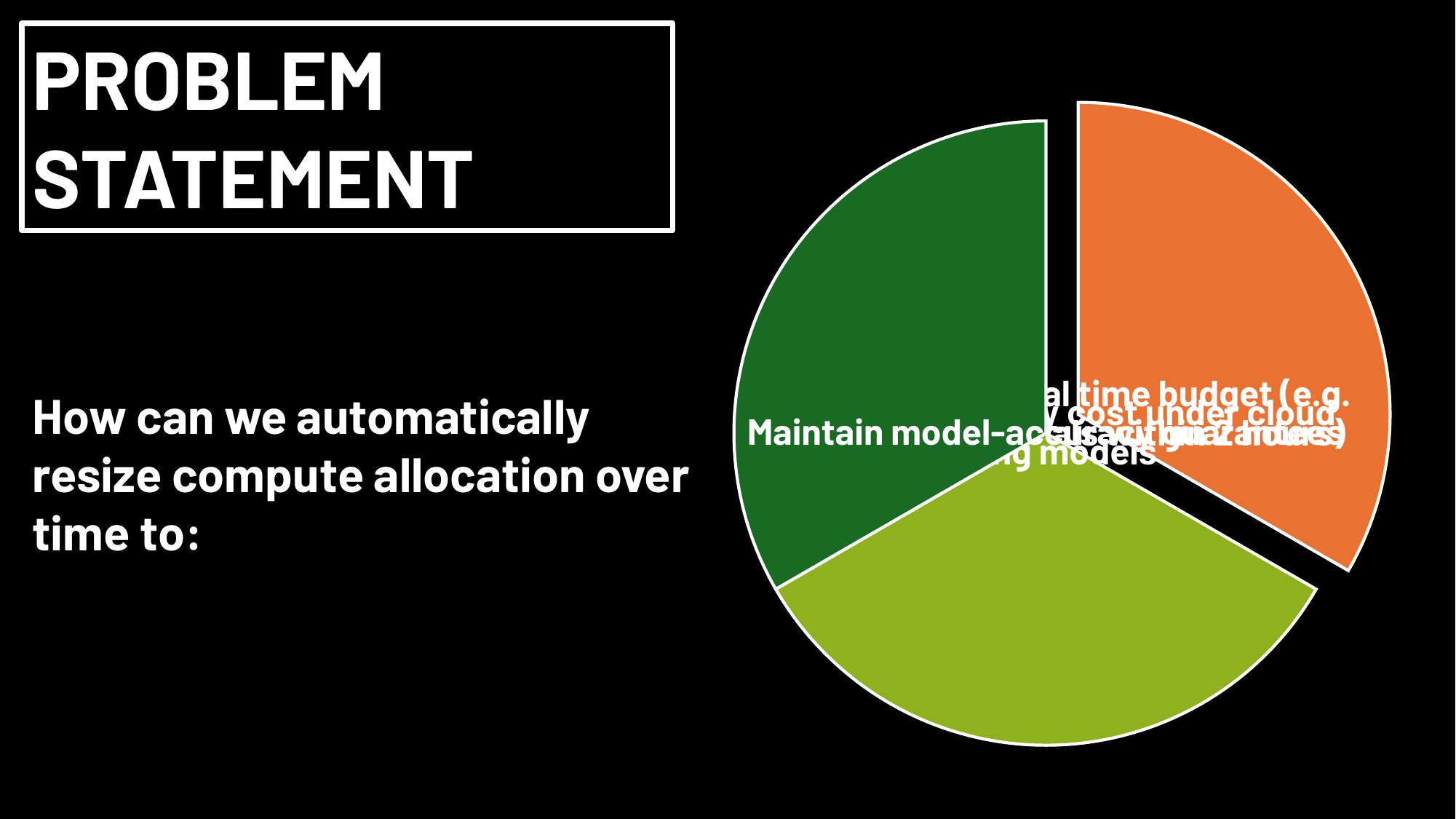

PROBLEM STATEMENT
Respect a global time budget (e.g. complete all trials within 2 hours)
Minimize monetary cost under cloud billing models
Maintain model-accuracy guarantees

How can we automatically resize compute allocation over time to: